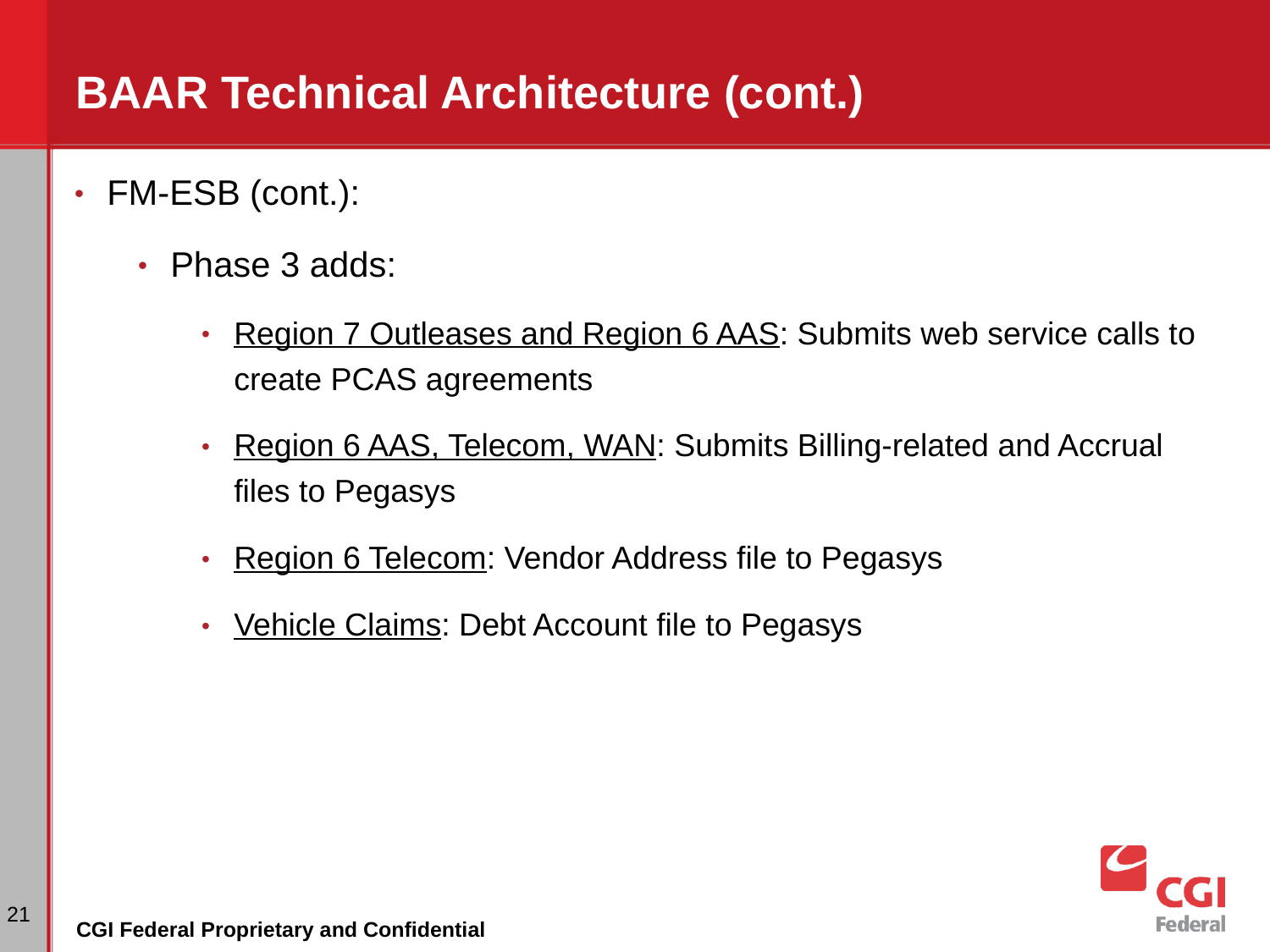

# BAAR Technical Architecture (cont.)
FM-ESB (cont.):
Phase 3 adds:
Region 7 Outleases and Region 6 AAS: Submits web service calls to create PCAS agreements
Region 6 AAS, Telecom, WAN: Submits Billing-related and Accrual files to Pegasys
Region 6 Telecom: Vendor Address file to Pegasys
Vehicle Claims: Debt Account file to Pegasys

21
CGI Federal Proprietary and Confidential